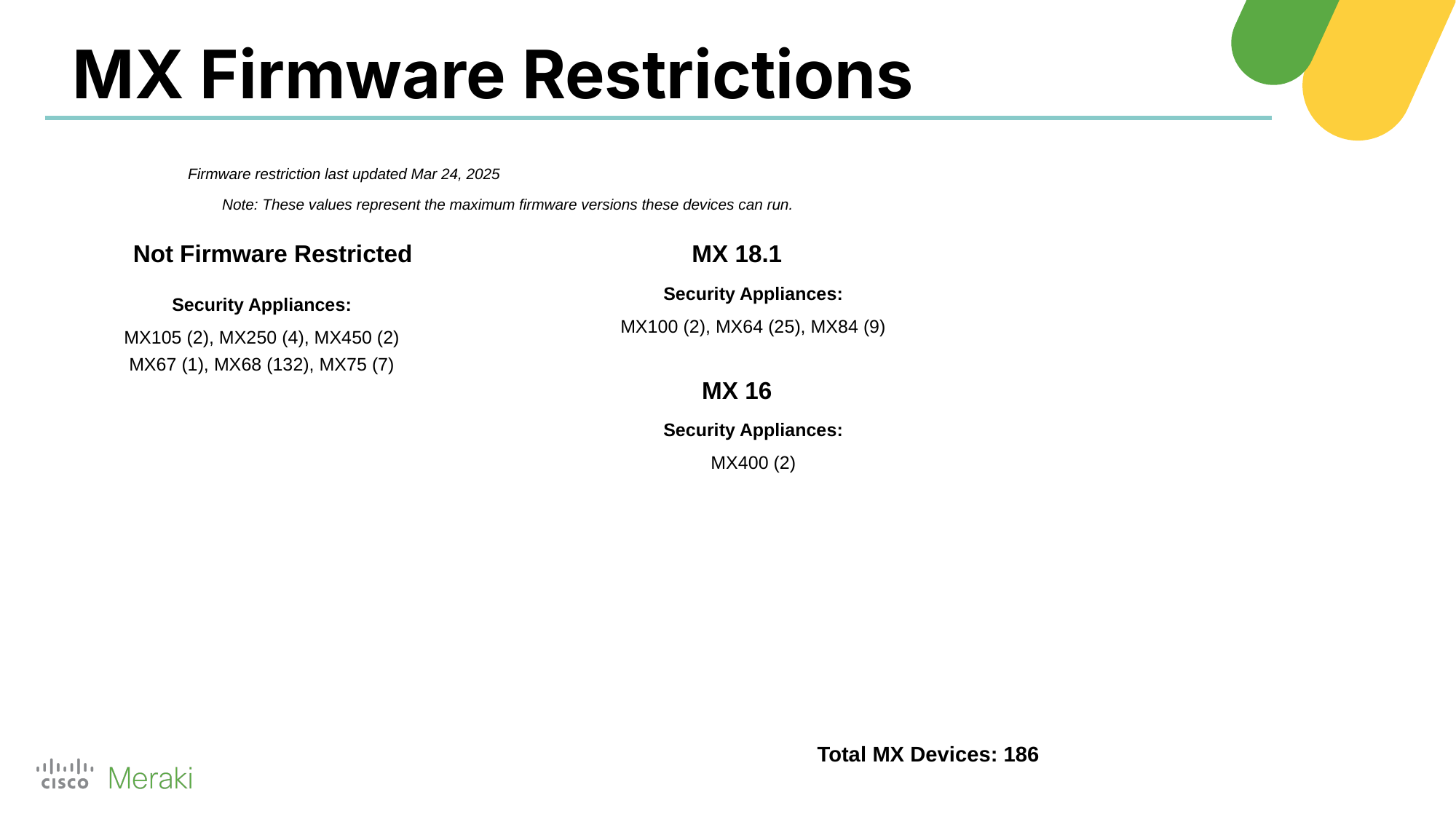

MX Firmware Restrictions

Firmware restriction last updated Mar 24, 2025

Note: These values represent the maximum firmware versions these devices can run.

Not Firmware Restricted

MX 18.1

Security Appliances:

Security Appliances:

MX100 (2), MX64 (25), MX84 (9)

MX105 (2), MX250 (4), MX450 (2)

MX67 (1), MX68 (132), MX75 (7)

MX 16

Security Appliances:

MX400 (2)

Total MX Devices: 186